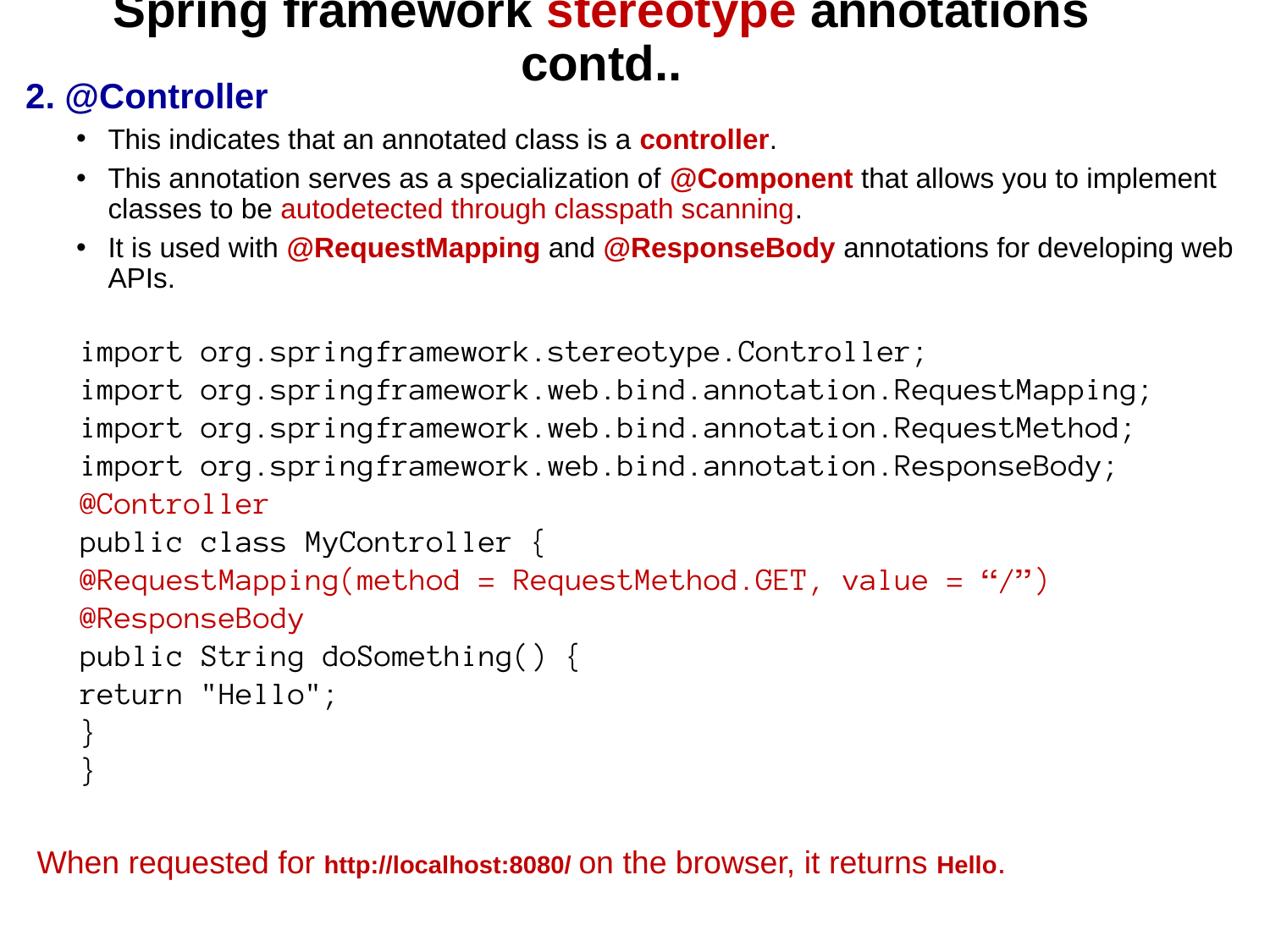

# Spring framework stereotype annotations contd..
2. @Controller
This indicates that an annotated class is a controller.
This annotation serves as a specialization of @Component that allows you to implement classes to be autodetected through classpath scanning.
It is used with @RequestMapping and @ResponseBody annotations for developing web APIs.
import org.springframework.stereotype.Controller;
import org.springframework.web.bind.annotation.RequestMapping;
import org.springframework.web.bind.annotation.RequestMethod;
import org.springframework.web.bind.annotation.ResponseBody;
@Controller
public class MyController {
@RequestMapping(method = RequestMethod.GET, value = “/”)
@ResponseBody
public String doSomething() {
return "Hello";
}
}
When requested for http://localhost:8080/ on the browser, it returns Hello.